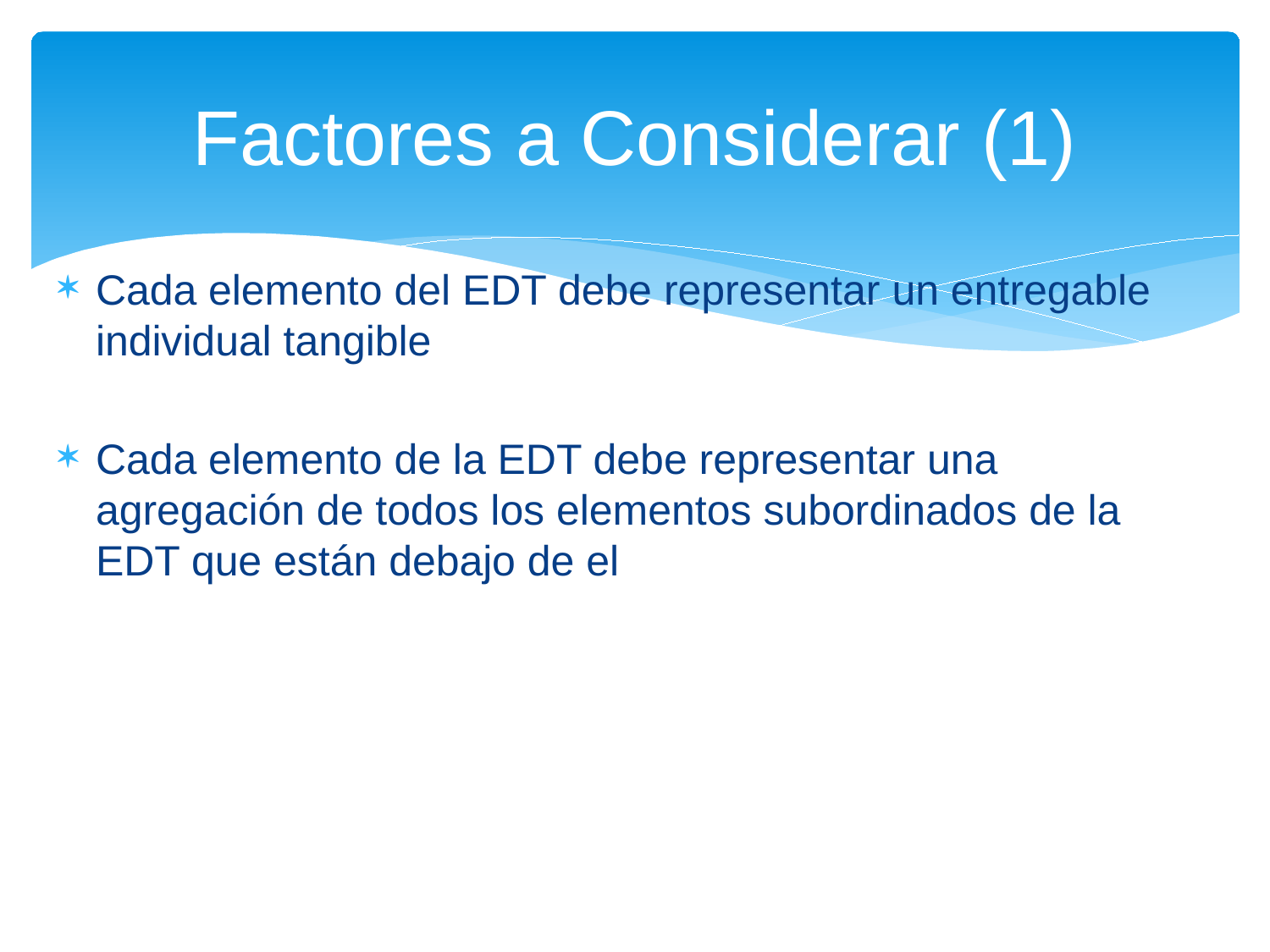

# Factores a Considerar (1)
Cada elemento del EDT debe representar un entregable individual tangible

Cada elemento de la EDT debe representar una agregación de todos los elementos subordinados de la EDT que están debajo de el